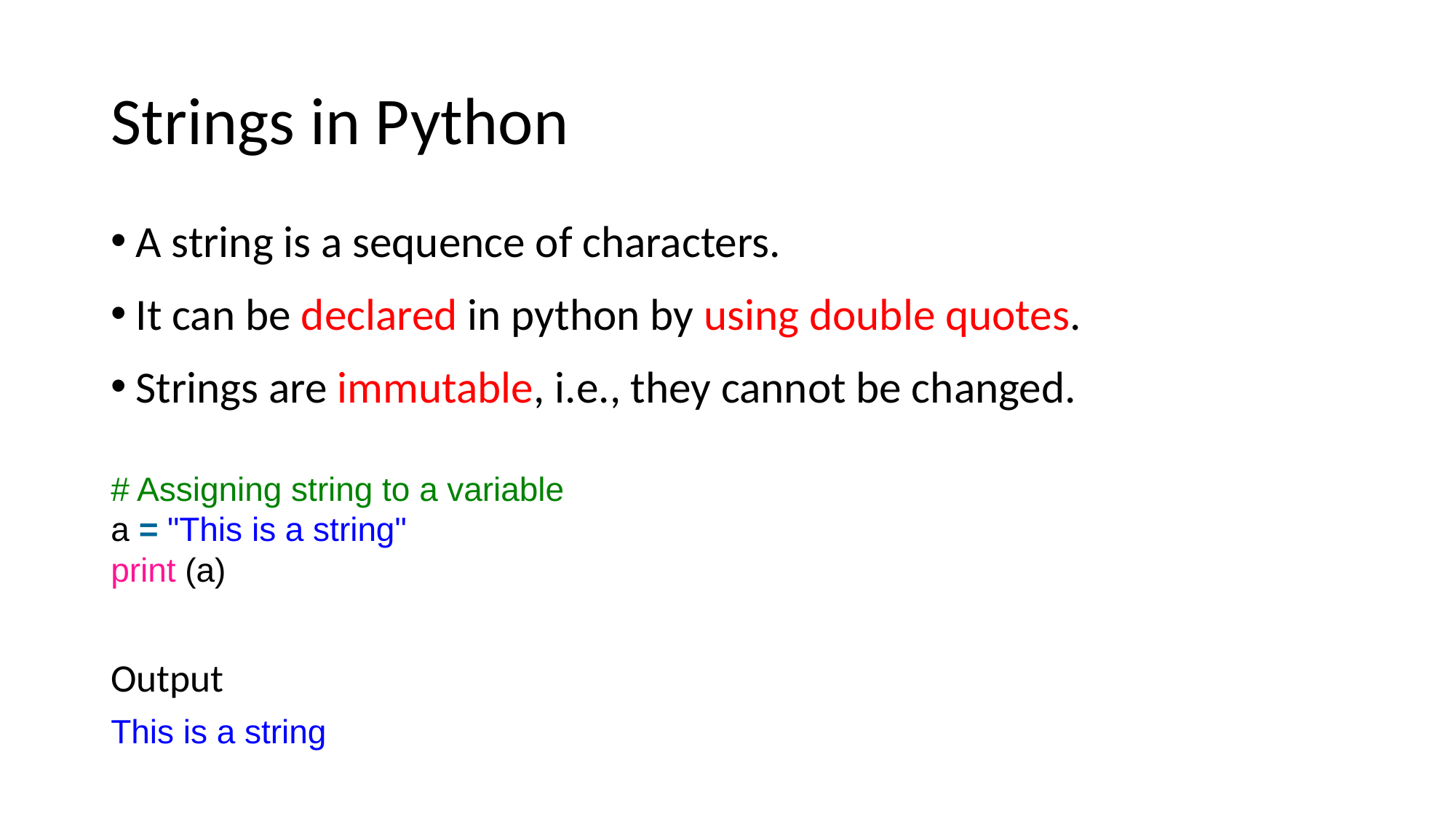

# Strings in Python
A string is a sequence of characters.
It can be declared in python by using double quotes.
Strings are immutable, i.e., they cannot be changed.

# Assigning string to a variable
a = "This is a string"
print (a)

Output
This is a string